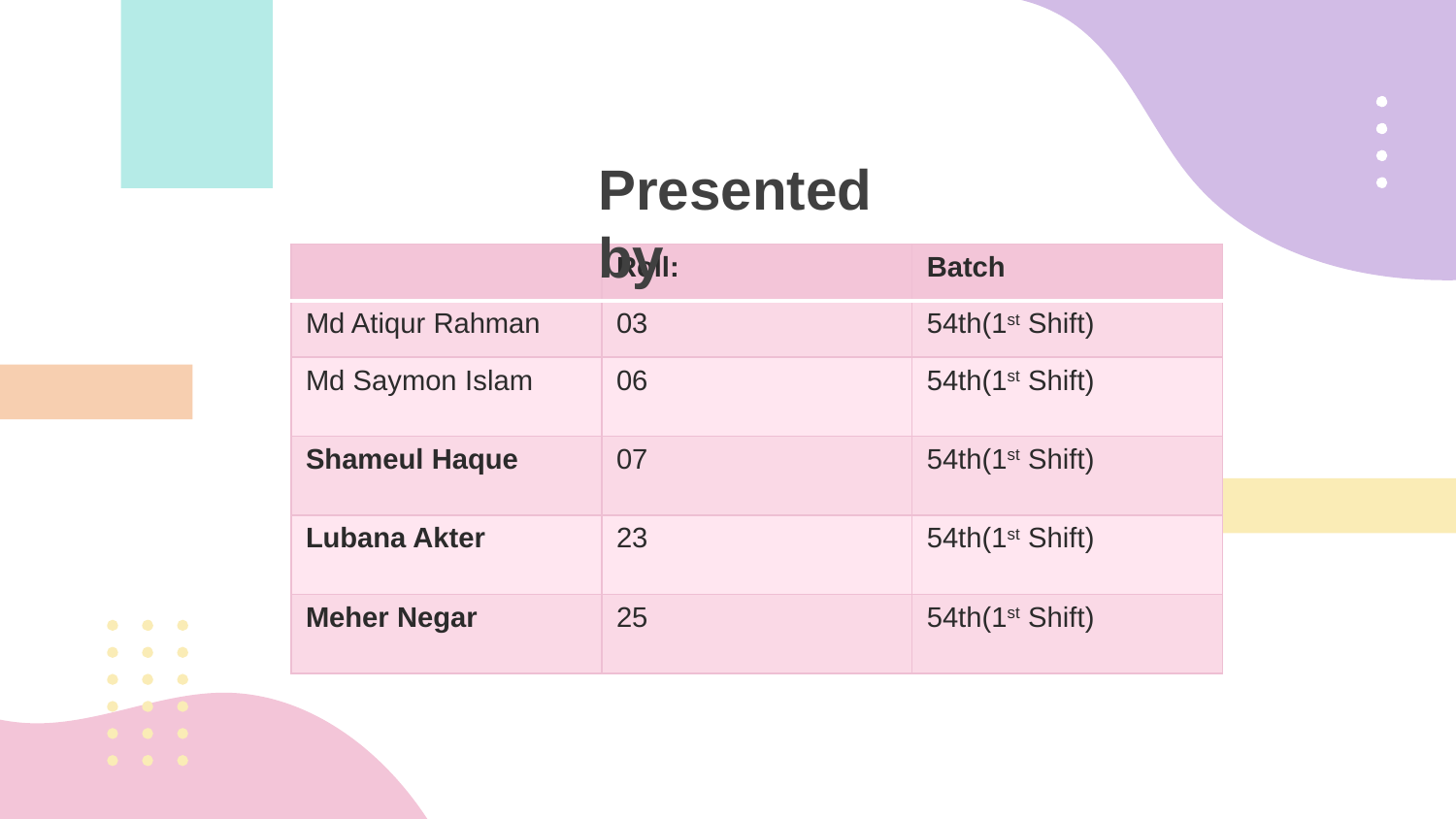

Presented by
|  | Roll: | Batch |
| --- | --- | --- |
| Md Atiqur Rahman | 03 | 54th(1st Shift) |
| Md Saymon Islam | 06 | 54th(1st Shift) |
| Shameul Haque | 07 | 54th(1st Shift) |
| Lubana Akter | 23 | 54th(1st Shift) |
| Meher Negar | 25 | 54th(1st Shift) |